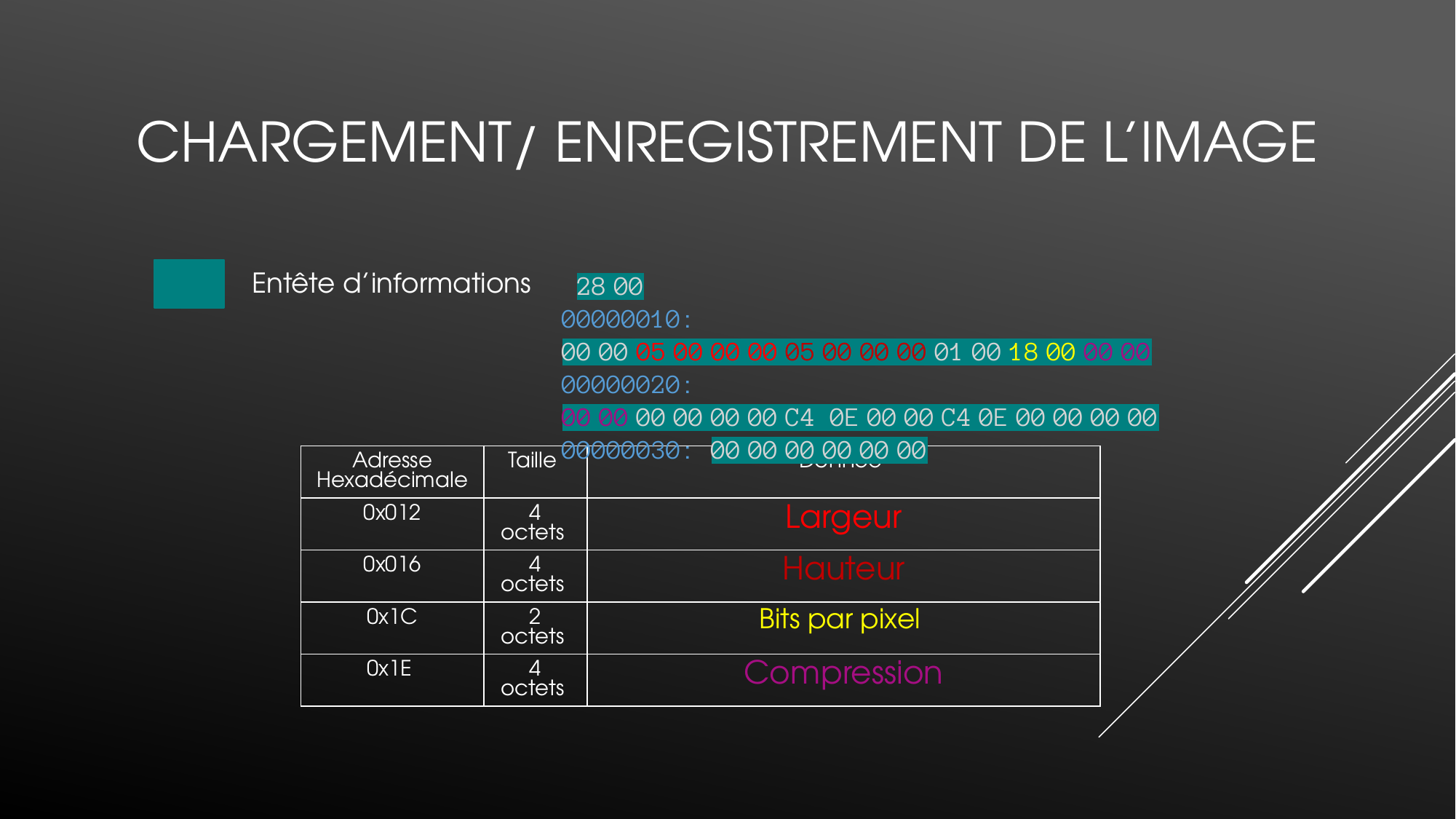

Chargement/ Enregistrement de l’image
 		                                    28 00
00000010: 00 00 05 00 00 00 05 00 00 00 01 00 18 00 00 00
00000020: 00 00 00 00 00 00 C4  0E 00 00 C4 0E 00 00 00 00
00000030: 00 00 00 00 00 00

Entête d’informations
| Adresse Hexadécimale | Taille | Donnée |
| --- | --- | --- |
| 0x012 | 4 octets | Largeur |
| 0x016 | 4 octets | Hauteur |
| 0x1C | 2 octets | Bits par pixel |
| 0x1E | 4 octets | Compression |